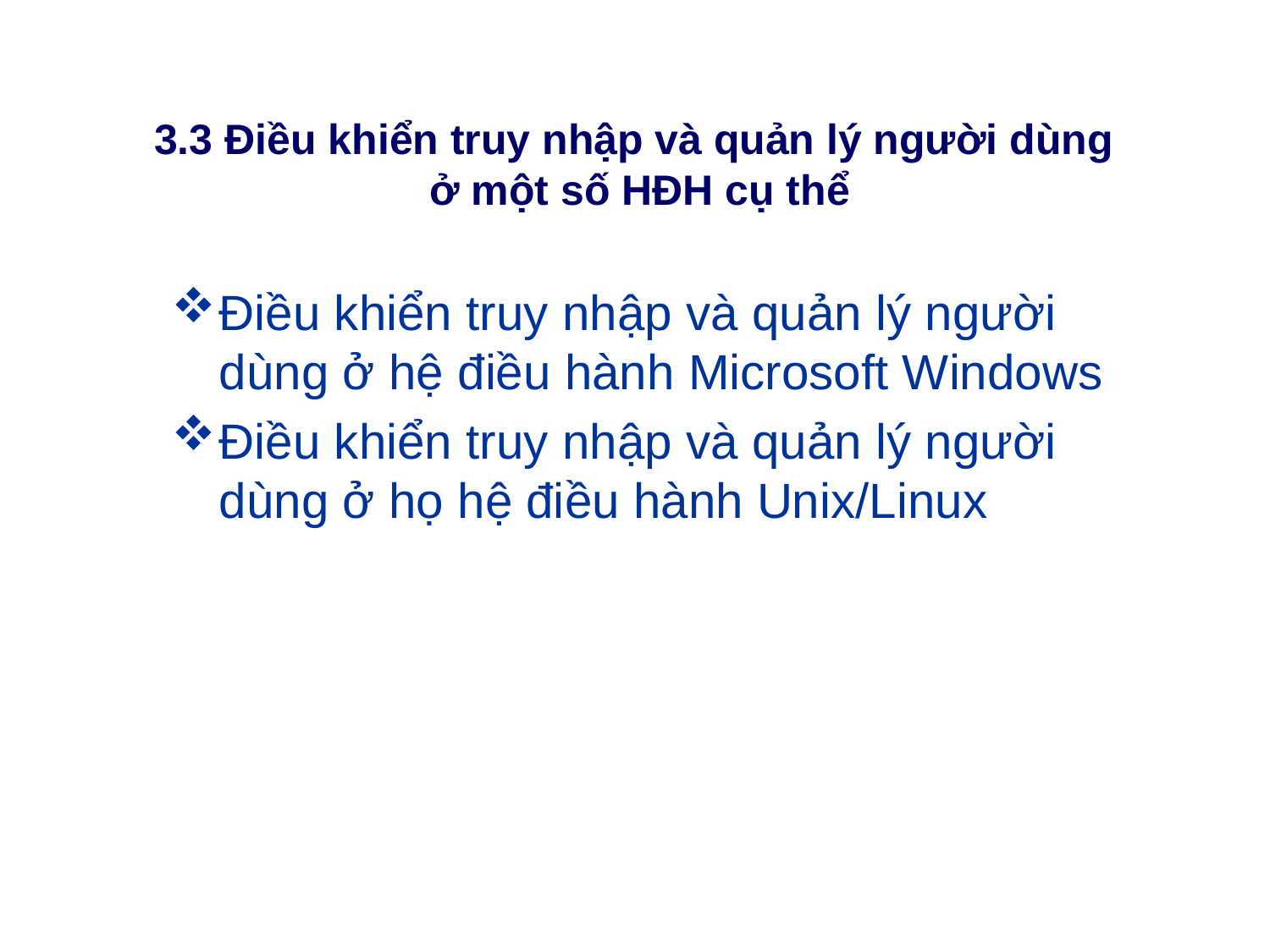

# 3.3 Điều khiển truy nhập và quản lý người dùng ở một số HĐH cụ thể
Điều khiển truy nhập và quản lý người dùng ở hệ điều hành Microsoft Windows
Điều khiển truy nhập và quản lý người dùng ở họ hệ điều hành Unix/Linux